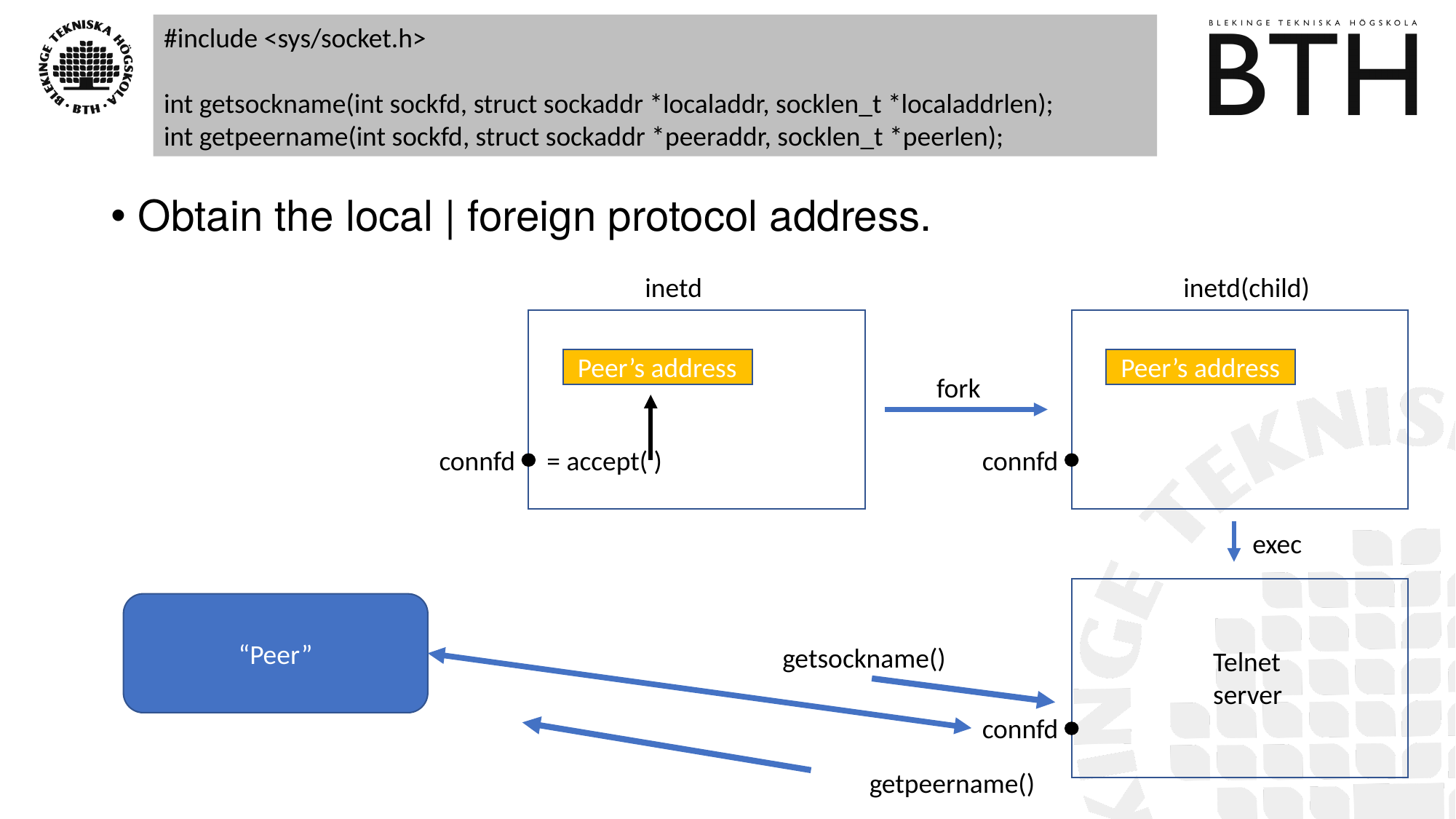

#include <sys/socket.h>

int getsockname(int sockfd, struct sockaddr *localaddr, socklen_t *localaddrlen);
int getpeername(int sockfd, struct sockaddr *peeraddr, socklen_t *peerlen);
Obtain the local | foreign protocol address.
inetd
inetd(child)

Peer’s address
connfd

Peer’s address
connfd
= accept( )

fork
exec

connfd

Telnet
server
“Peer”
getsockname()
getpeername()